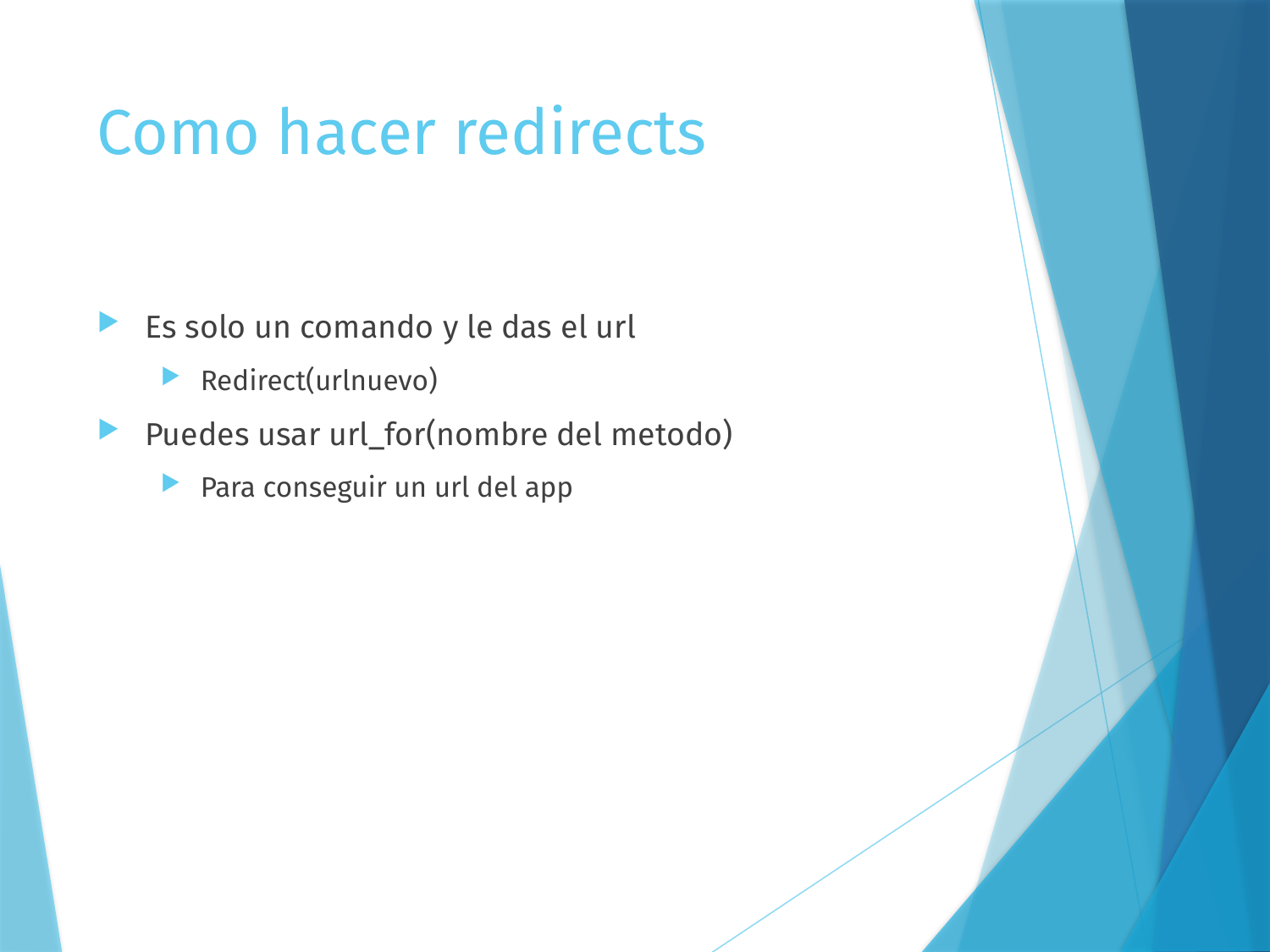

# Como hacer redirects
Es solo un comando y le das el url
Redirect(urlnuevo)
Puedes usar url_for(nombre del metodo)
Para conseguir un url del app